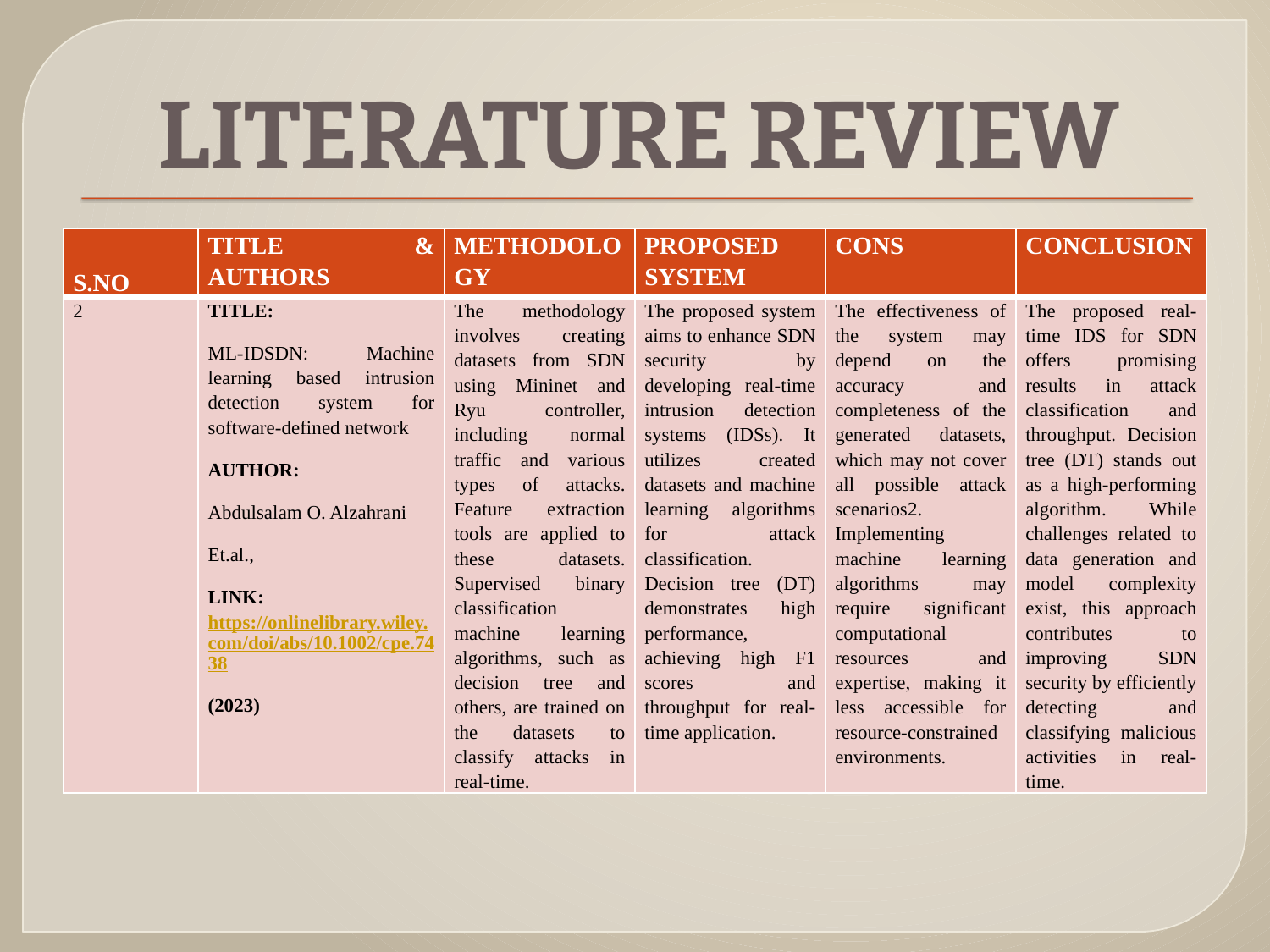

# LITERATURE REVIEW
| S.NO | TITLE & AUTHORS | METHODOLOGY | PROPOSED SYSTEM | CONS | CONCLUSION |
| --- | --- | --- | --- | --- | --- |
| 2 | TITLE: ML-IDSDN: Machine learning based intrusion detection system for software-defined network AUTHOR: Abdulsalam O. Alzahrani Et.al., LINK: https://onlinelibrary.wiley.com/doi/abs/10.1002/cpe.7438 (2023) | The methodology involves creating datasets from SDN using Mininet and Ryu controller, including normal traffic and various types of attacks. Feature extraction tools are applied to these datasets. Supervised binary classification machine learning algorithms, such as decision tree and others, are trained on the datasets to classify attacks in real-time. | The proposed system aims to enhance SDN security by developing real-time intrusion detection systems (IDSs). It utilizes created datasets and machine learning algorithms for attack classification. Decision tree (DT) demonstrates high performance, achieving high F1 scores and throughput for real-time application. | The effectiveness of the system may depend on the accuracy and completeness of the generated datasets, which may not cover all possible attack scenarios2. Implementing machine learning algorithms may require significant computational resources and expertise, making it less accessible for resource-constrained environments. | The proposed real-time IDS for SDN offers promising results in attack classification and throughput. Decision tree (DT) stands out as a high-performing algorithm. While challenges related to data generation and model complexity exist, this approach contributes to improving SDN security by efficiently detecting and classifying malicious activities in real-time. |